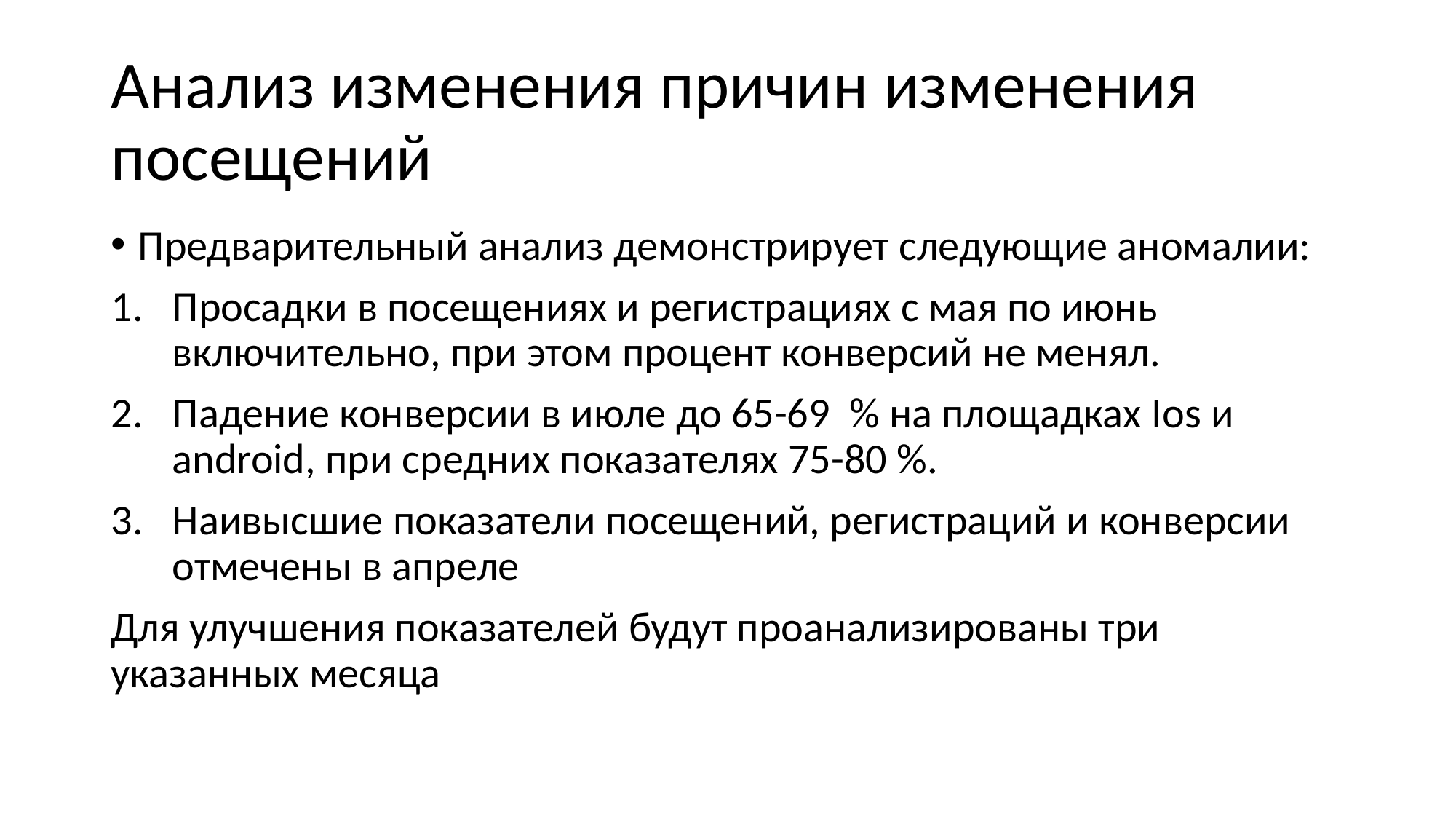

# Анализ изменения причин изменения посещений
Предварительный анализ демонстрирует следующие аномалии:
Просадки в посещениях и регистрациях с мая по июнь включительно, при этом процент конверсий не менял.
Падение конверсии в июле до 65-69  % на площадках Ios и android, при средних показателях 75-80 %.
Наивысшие показатели посещений, регистраций и конверсии отмечены в апреле
Для улучшения показателей будут проанализированы три указанных месяца